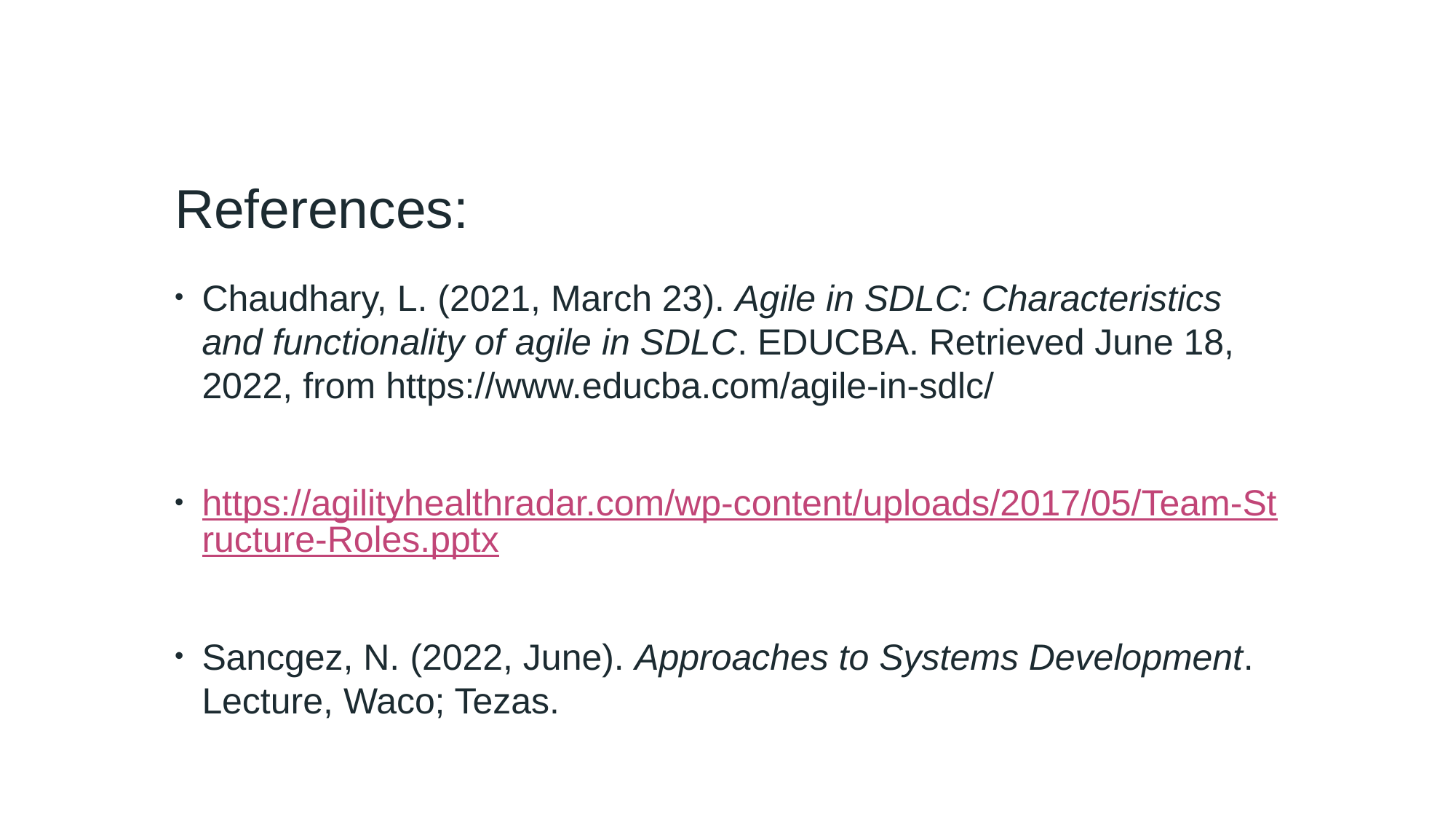

# References:
Chaudhary, L. (2021, March 23). Agile in SDLC: Characteristics and functionality of agile in SDLC. EDUCBA. Retrieved June 18, 2022, from https://www.educba.com/agile-in-sdlc/

https://agilityhealthradar.com/wp-content/uploads/2017/05/Team-Structure-Roles.pptx

Sancgez, N. (2022, June). Approaches to Systems Development. Lecture, Waco; Tezas.